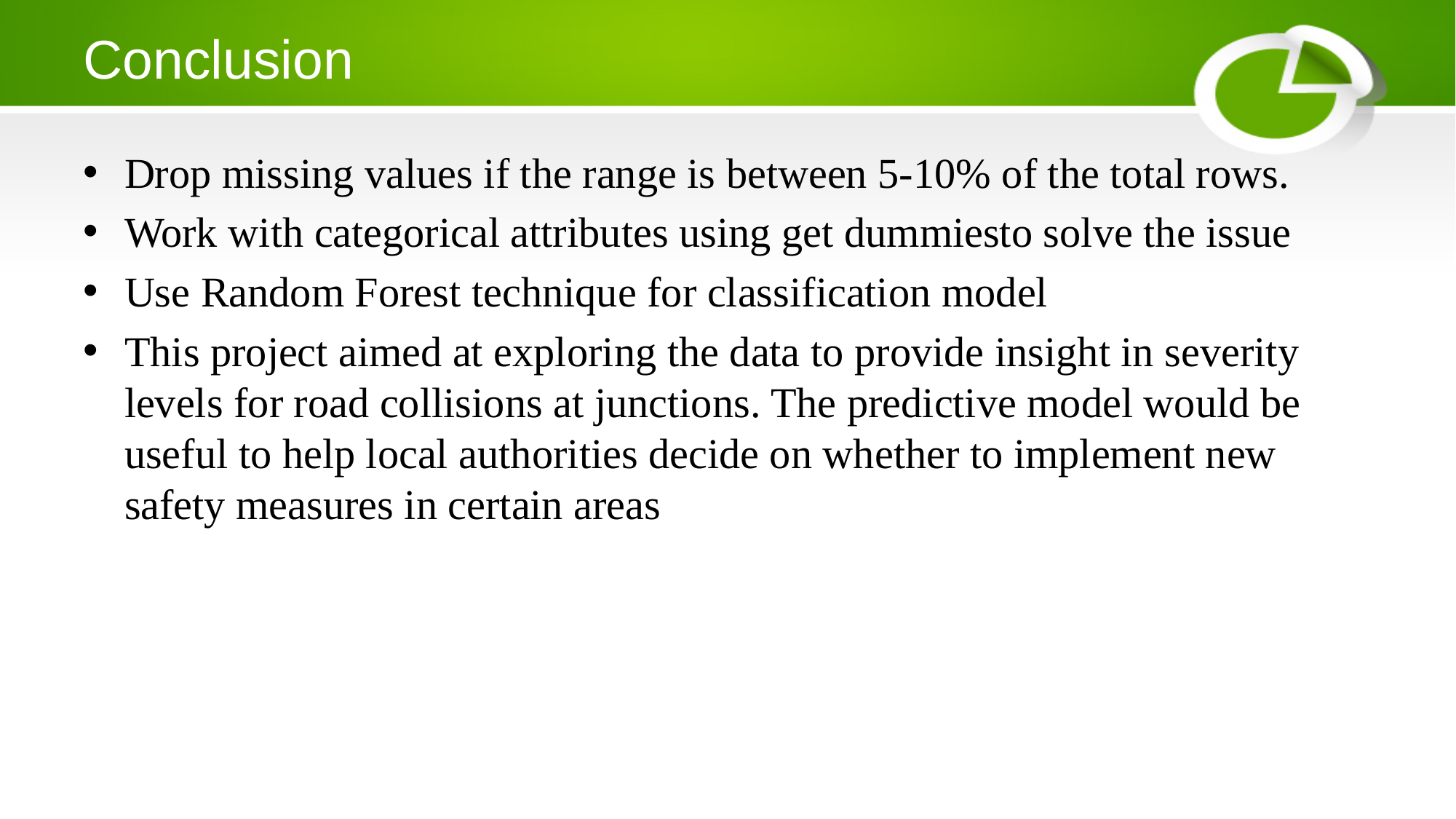

# Conclusion
Drop missing values if the range is between 5-10% of the total rows.
Work with categorical attributes using get dummiesto solve the issue
Use Random Forest technique for classification model
This project aimed at exploring the data to provide insight in severity levels for road collisions at junctions. The predictive model would be useful to help local authorities decide on whether to implement new safety measures in certain areas